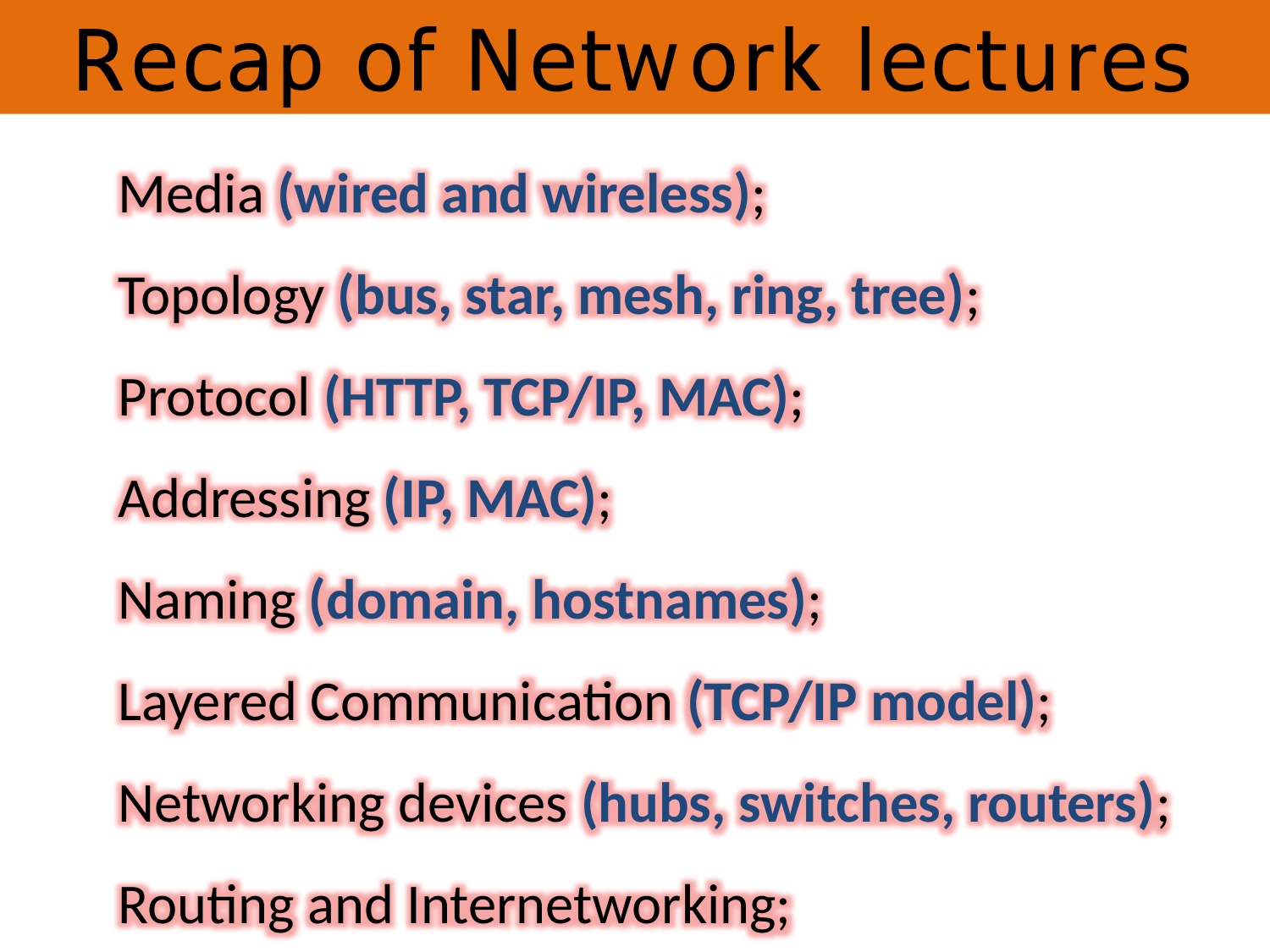

Recap of Network lectures
Media (wired and wireless);
Topology (bus, star, mesh, ring, tree);
Protocol (HTTP, TCP/IP, MAC);
Addressing (IP, MAC);
Naming (domain, hostnames);
Layered Communication (TCP/IP model);
Networking devices (hubs, switches, routers);
Routing and Internetworking;